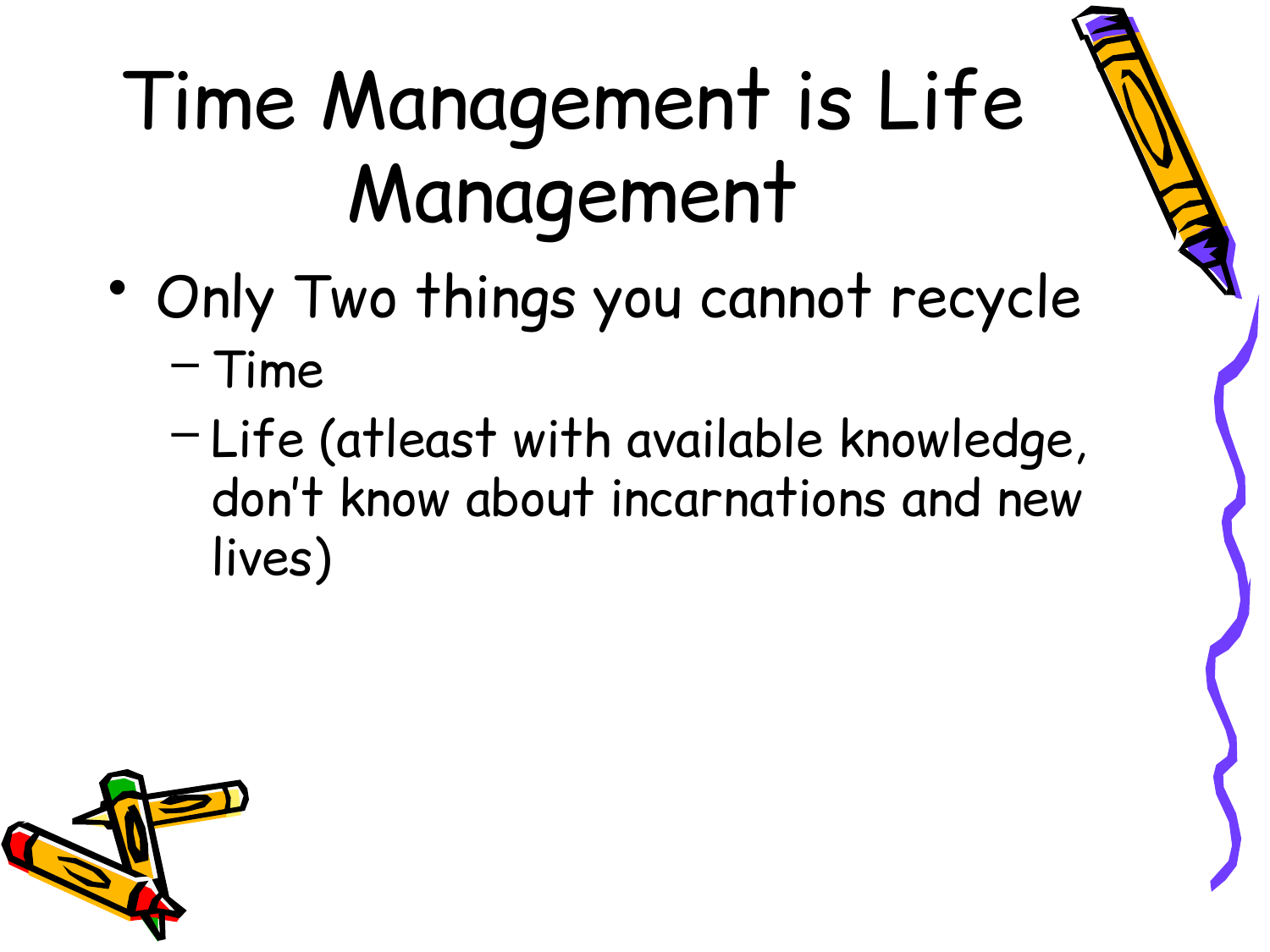

# Time Management is Life Management
Only Two things you cannot recycle
Time
Life (atleast with available knowledge, don’t know about incarnations and new lives)